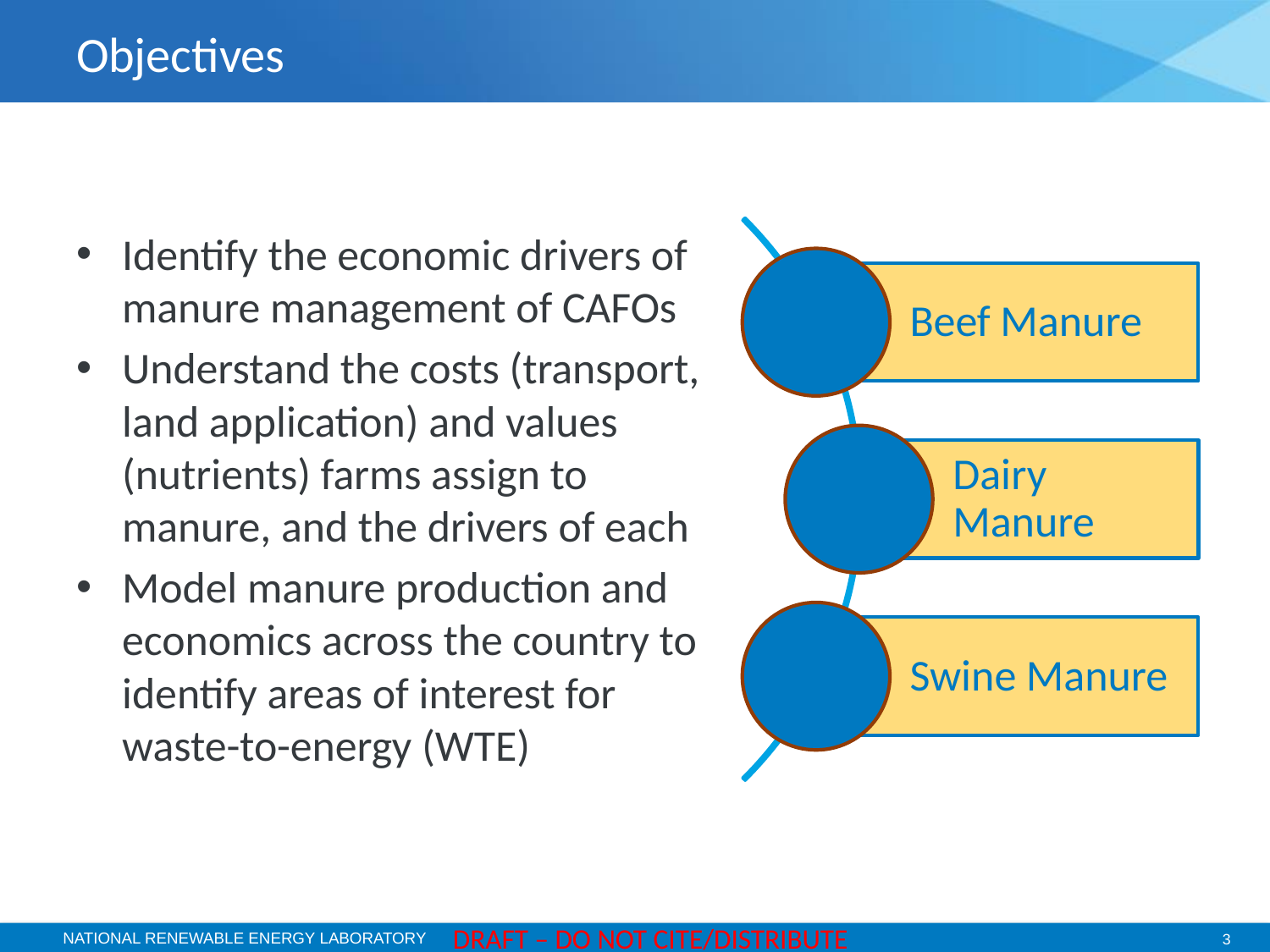

# Objectives
Beef Manure
Dairy Manure
Swine Manure
Identify the economic drivers of manure management of CAFOs
Understand the costs (transport, land application) and values (nutrients) farms assign to manure, and the drivers of each
Model manure production and economics across the country to identify areas of interest for waste-to-energy (WTE)
DRAFT – DO NOT CITE/DISTRIBUTE